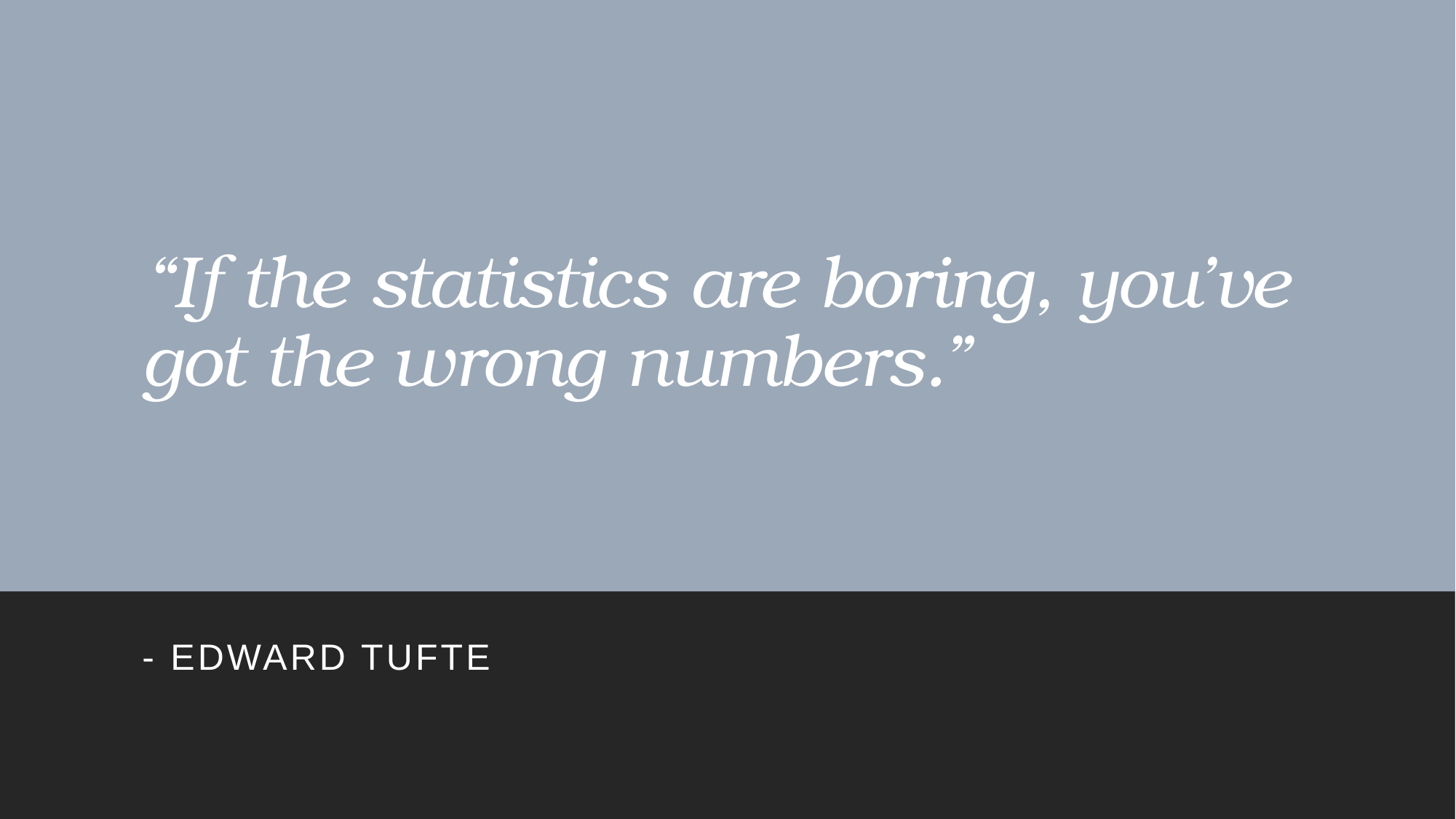

# “If the statistics are boring, you’ve got the wrong numbers.”

- Edward Tufte